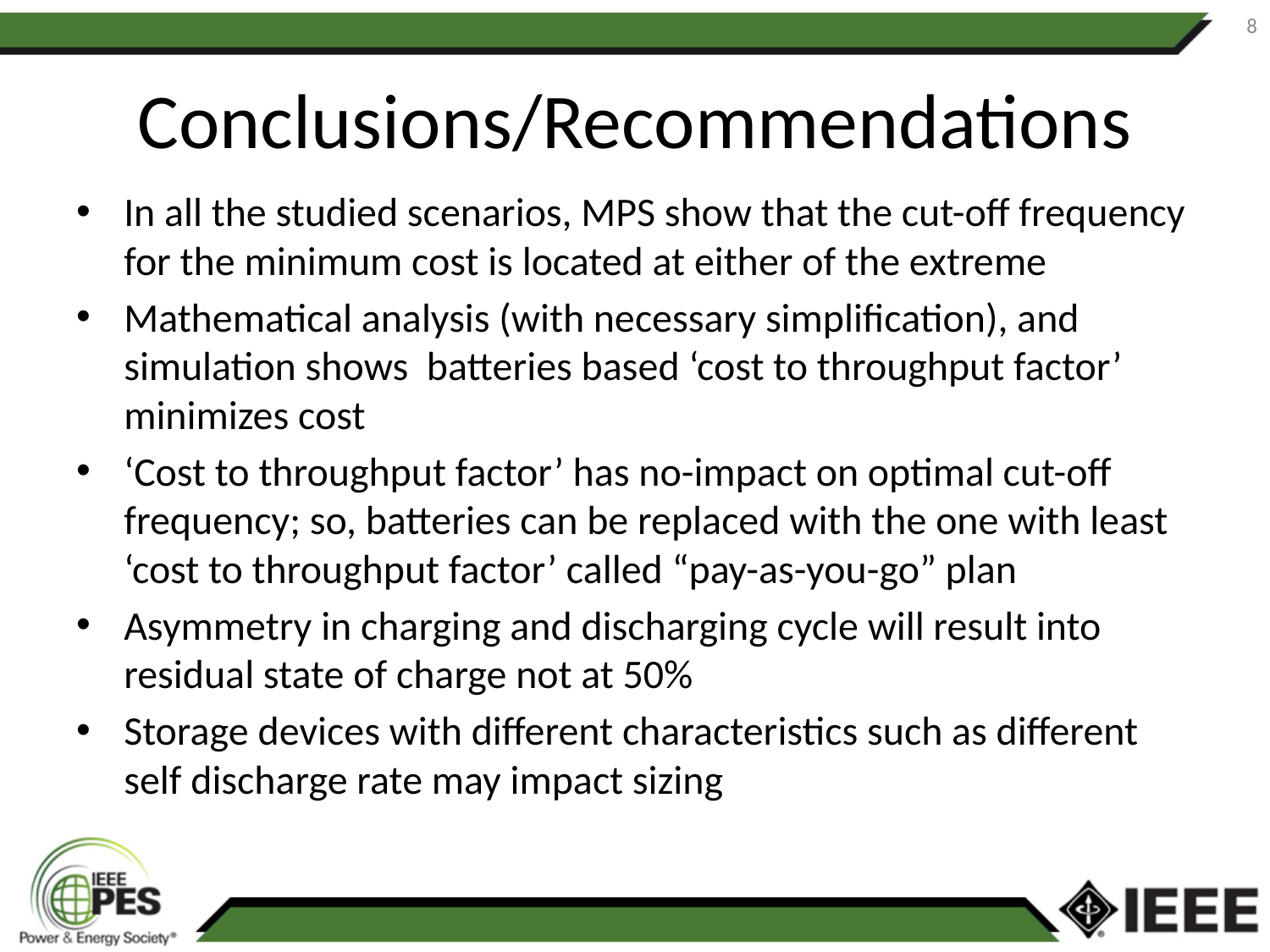

8
# Conclusions/Recommendations
In all the studied scenarios, MPS show that the cut-off frequency for the minimum cost is located at either of the extreme
Mathematical analysis (with necessary simplification), and simulation shows  batteries based ‘cost to throughput factor’ minimizes cost
‘Cost to throughput factor’ has no-impact on optimal cut-off frequency; so, batteries can be replaced with the one with least ‘cost to throughput factor’ called “pay-as-you-go” plan
Asymmetry in charging and discharging cycle will result into residual state of charge not at 50%
Storage devices with different characteristics such as different self discharge rate may impact sizing